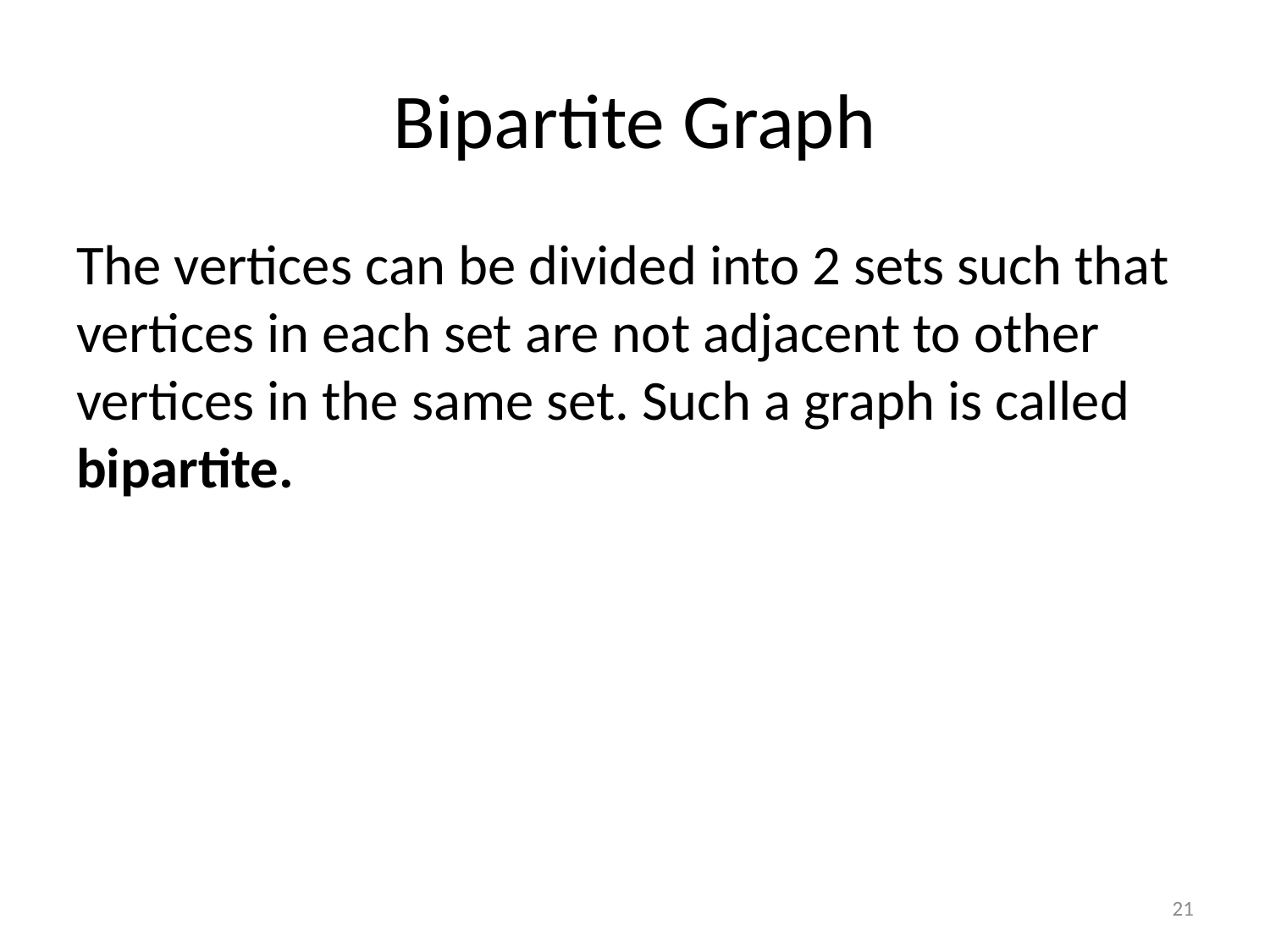

# Bipartite Graph
The vertices can be divided into 2 sets such that vertices in each set are not adjacent to other vertices in the same set. Such a graph is called bipartite.

21